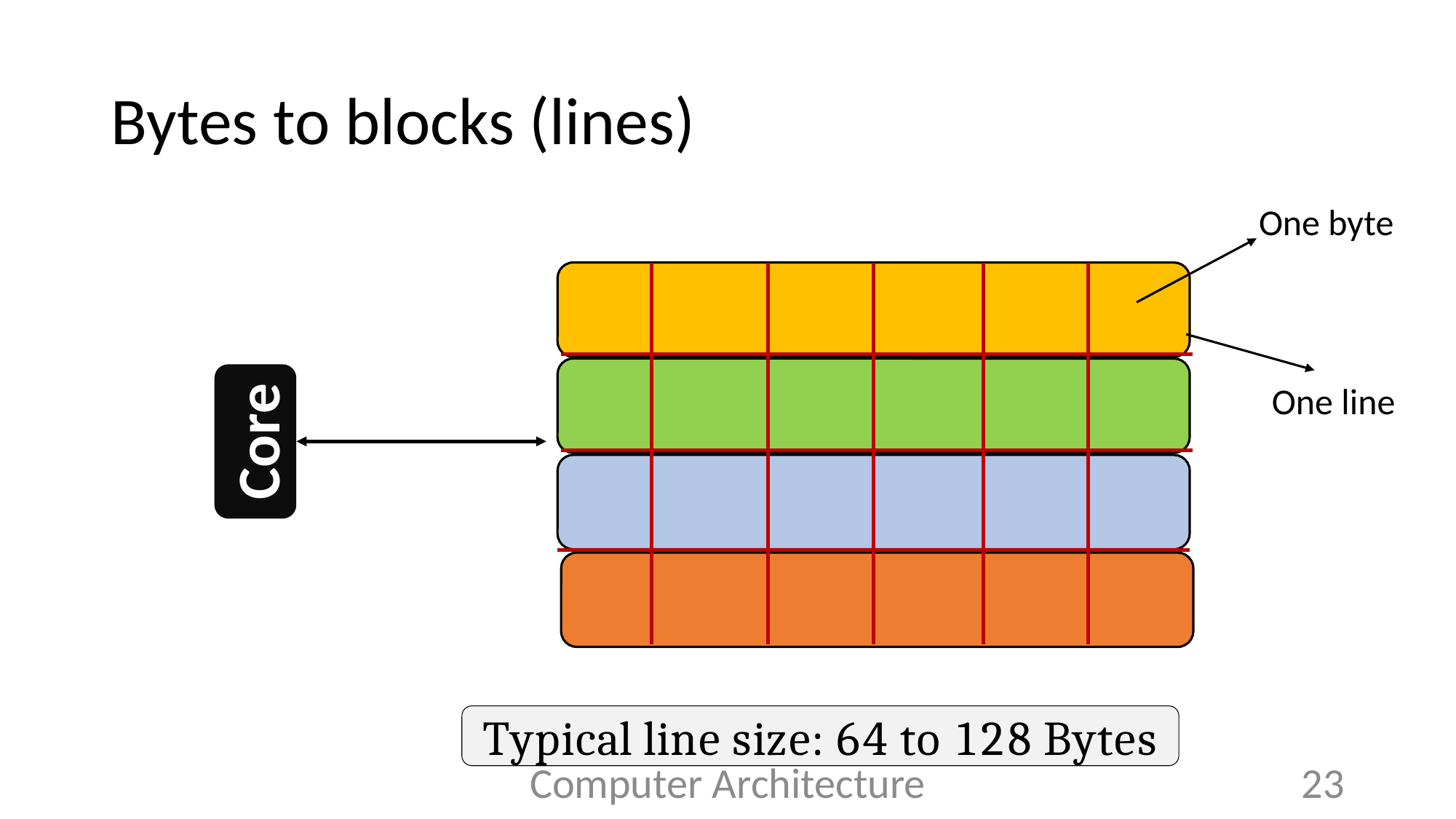

# Bytes to blocks (lines)
One byte

One line
Core

Typical line size: 64 to 128 Bytes
Computer Architecture
23